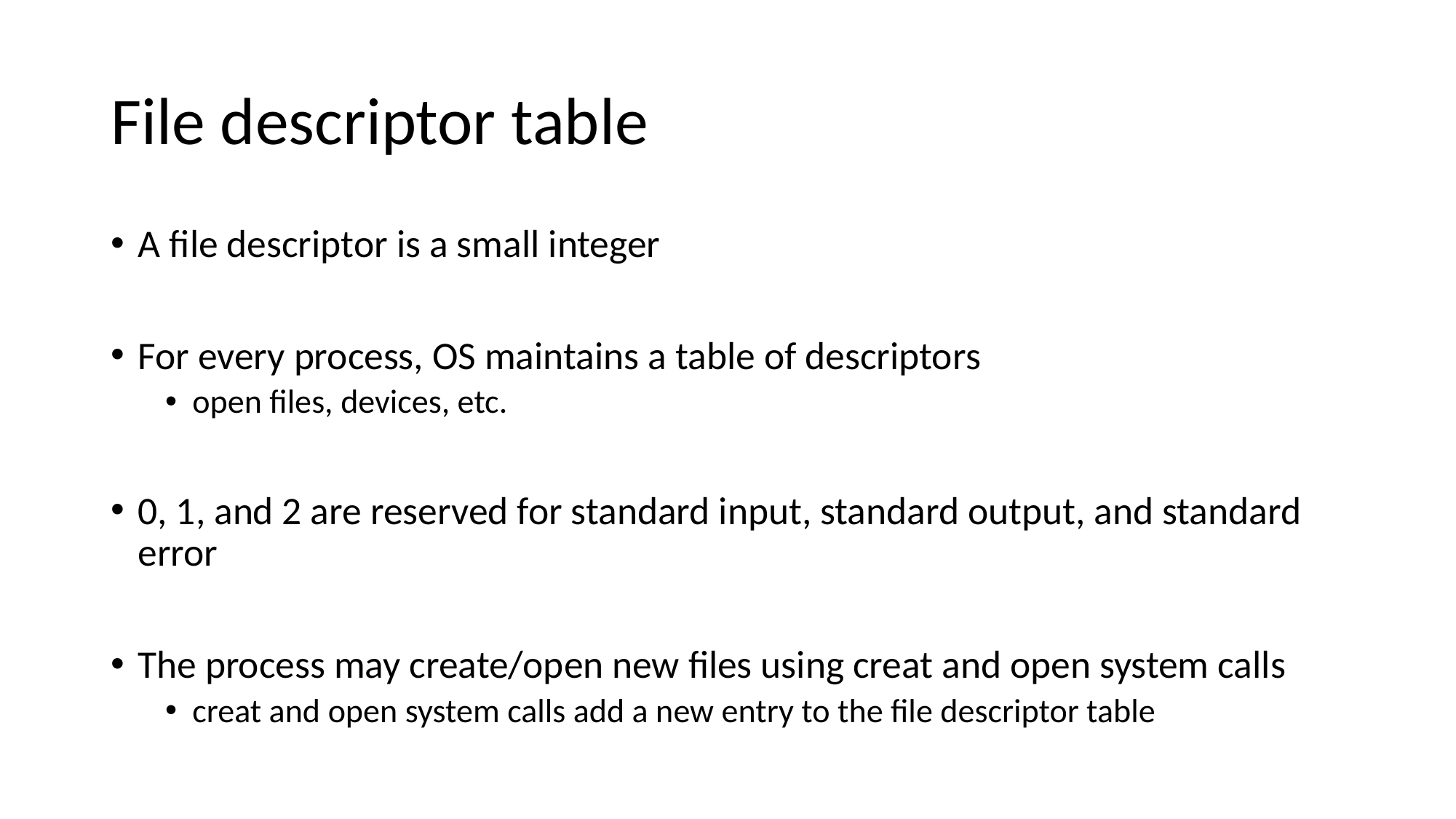

# File descriptor table
A file descriptor is a small integer

For every process, OS maintains a table of descriptors
open files, devices, etc.

0, 1, and 2 are reserved for standard input, standard output, and standard error

The process may create/open new files using creat and open system calls
creat and open system calls add a new entry to the file descriptor table